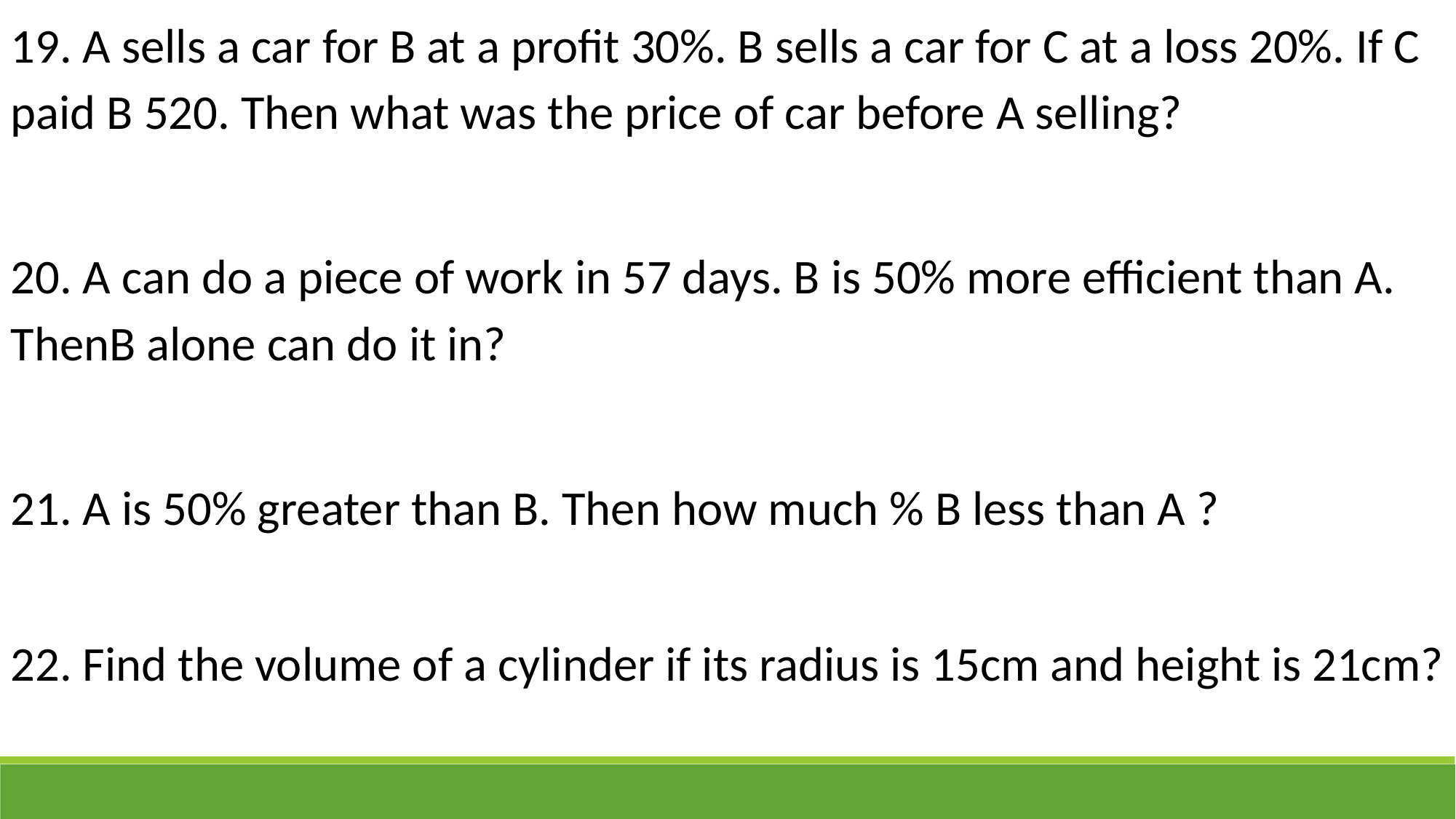

19. A sells a car for B at a profit 30%. B sells a car for C at a loss 20%. If C paid B 520. Then what was the price of car before A selling?

20. A can do a piece of work in 57 days. B is 50% more efficient than A. ThenB alone can do it in?

21. A is 50% greater than B. Then how much % B less than A ?

22. Find the volume of a cylinder if its radius is 15cm and height is 21cm?